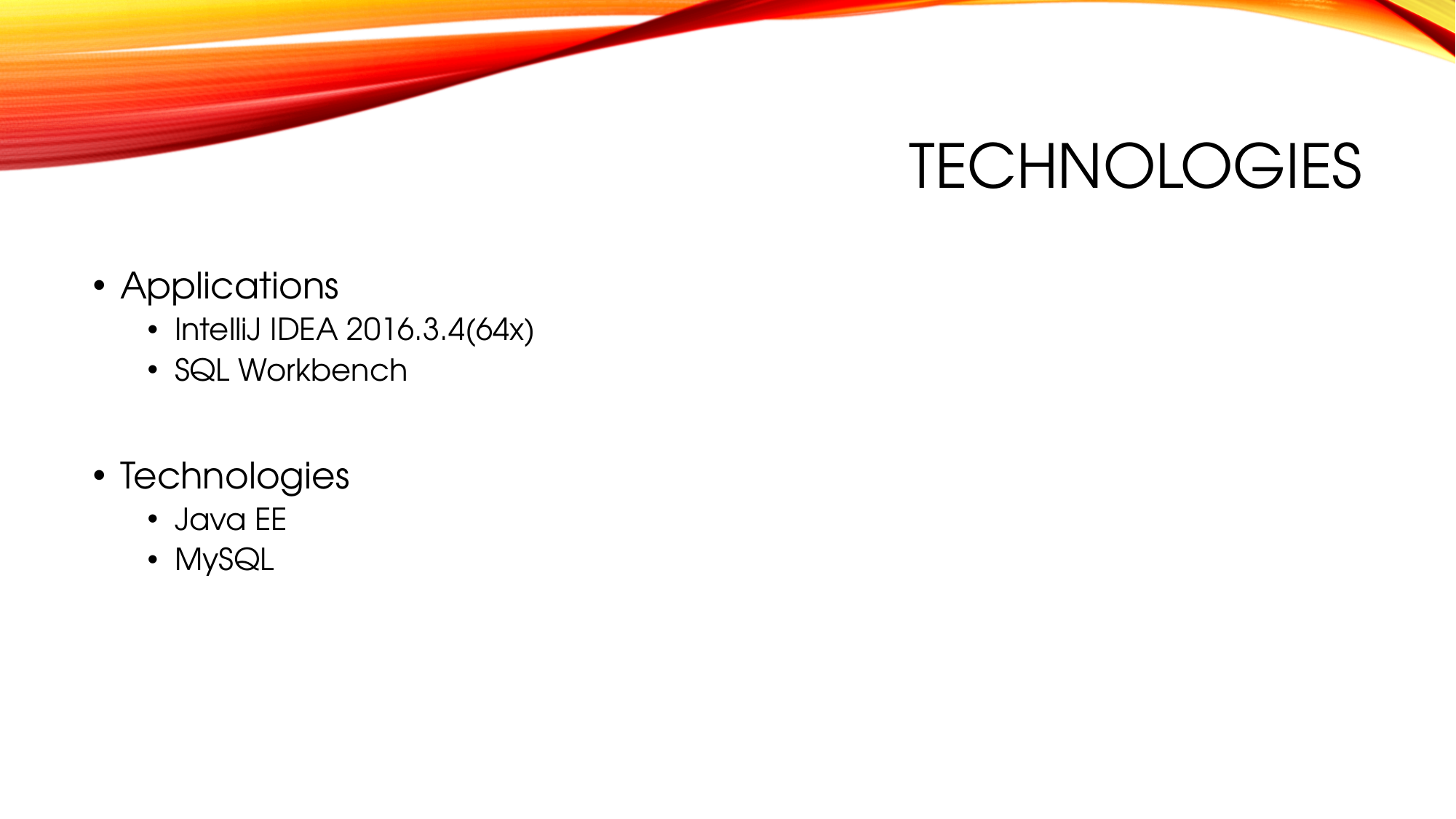

# Technologies
Applications
IntelliJ IDEA 2016.3.4(64x)
SQL Workbench

Technologies
Java EE
MySQL